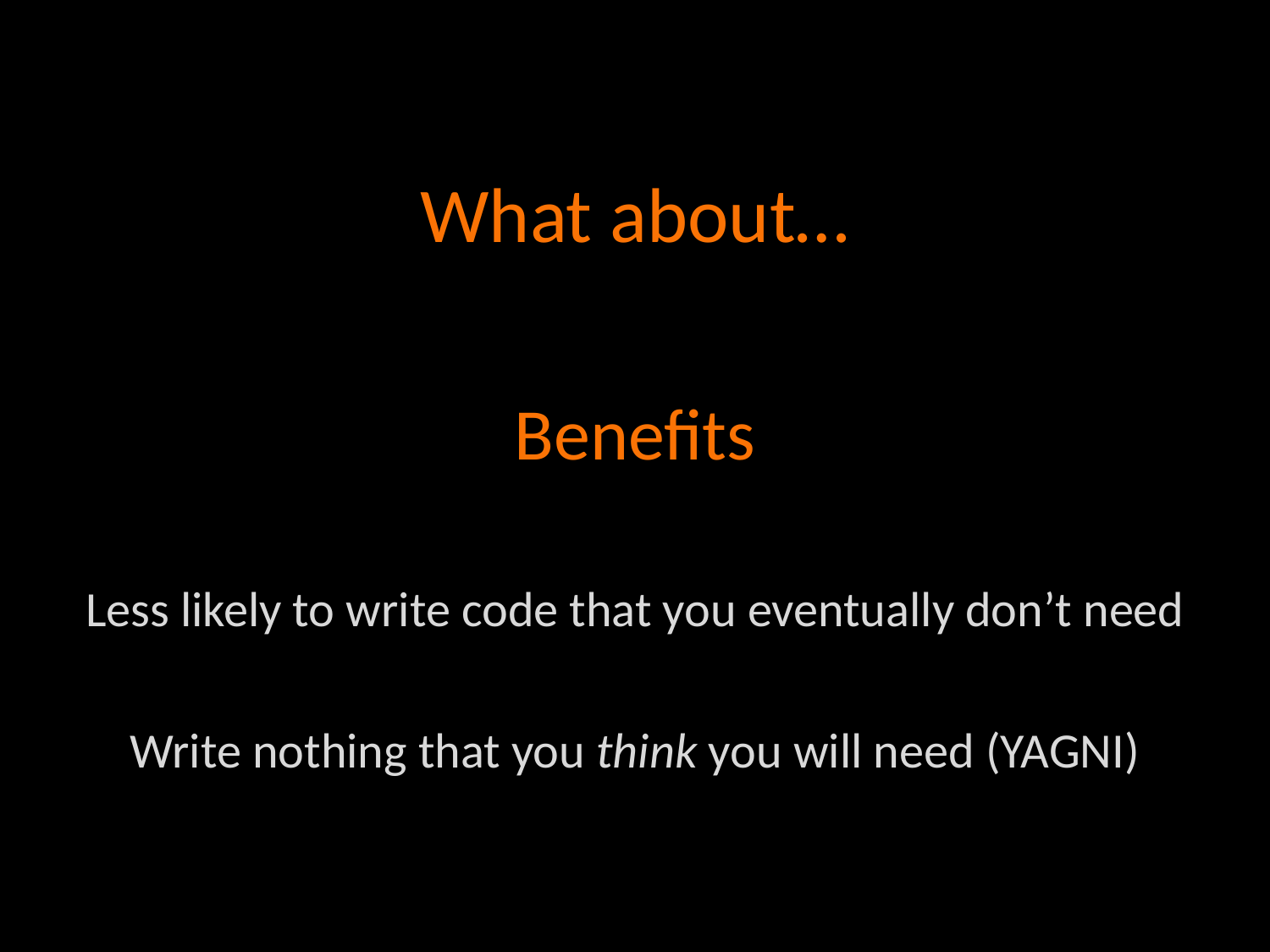

# What about…
Benefits
Less likely to write code that you eventually don’t need
Write nothing that you think you will need (YAGNI)